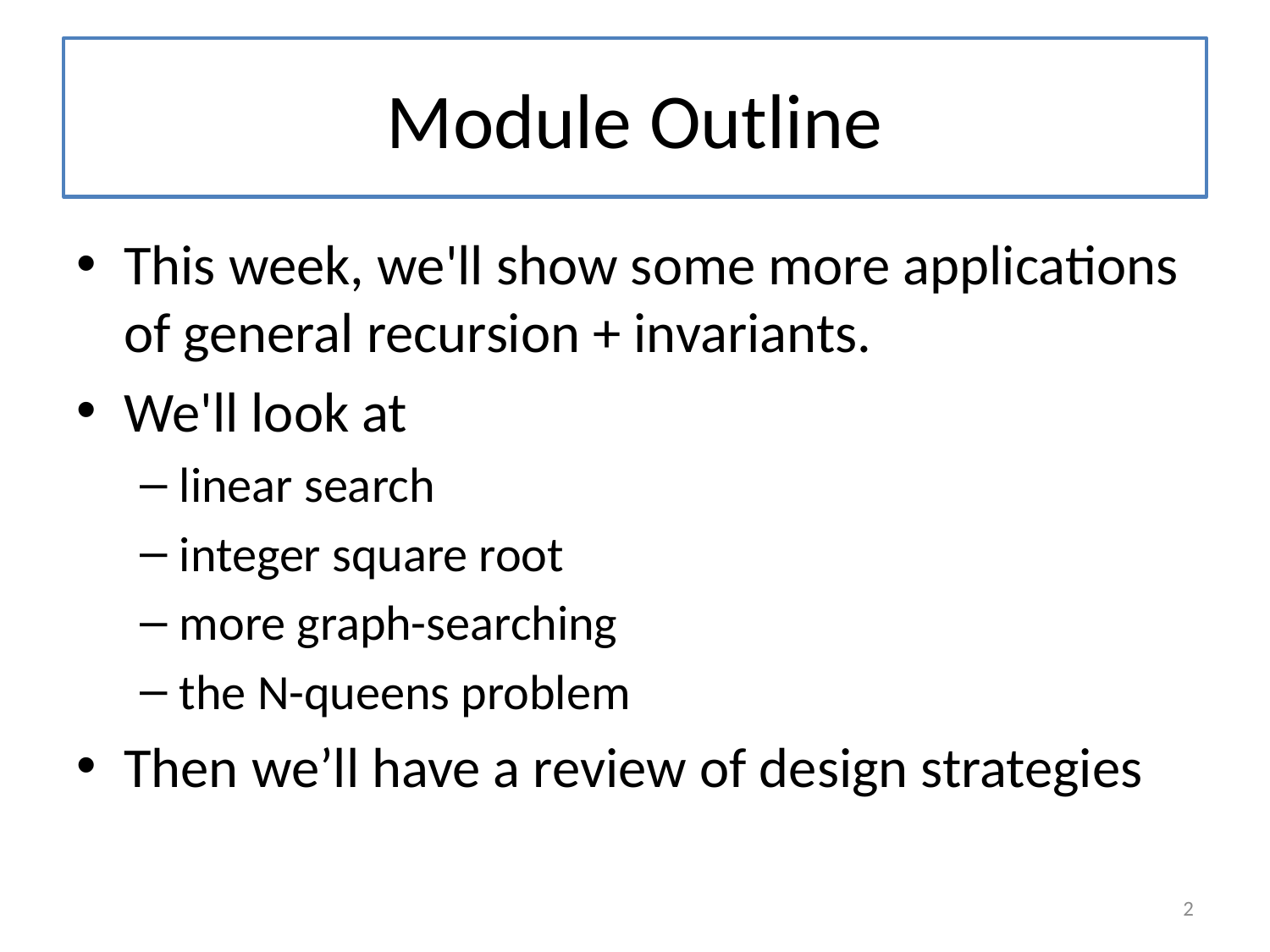

# Module Outline
This week, we'll show some more applications of general recursion + invariants.
We'll look at
linear search
integer square root
more graph-searching
the N-queens problem
Then we’ll have a review of design strategies
2